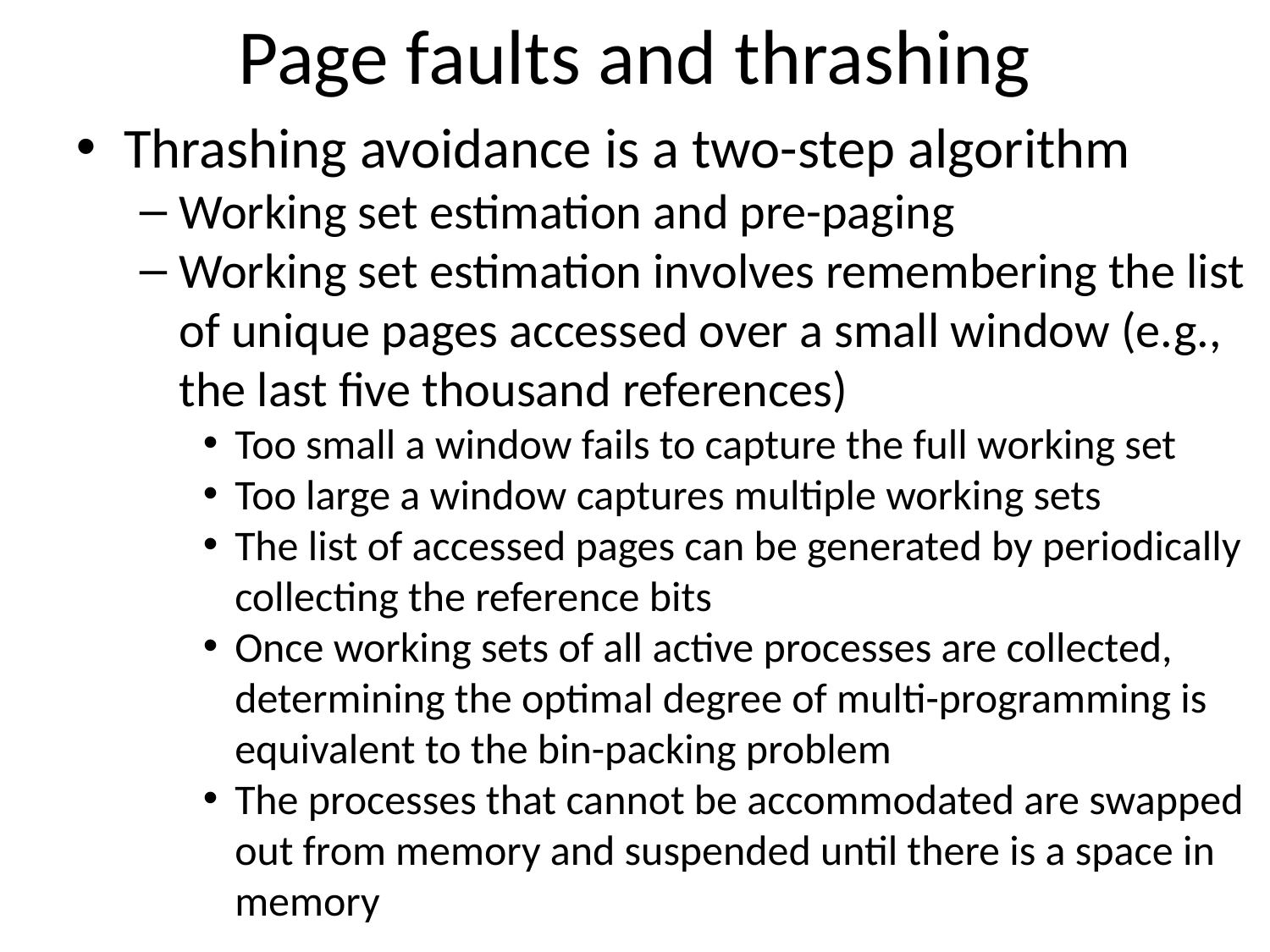

Page faults and thrashing
Thrashing avoidance is a two-step algorithm
Working set estimation and pre-paging
Working set estimation involves remembering the list of unique pages accessed over a small window (e.g., the last five thousand references)
Too small a window fails to capture the full working set
Too large a window captures multiple working sets
The list of accessed pages can be generated by periodically collecting the reference bits
Once working sets of all active processes are collected, determining the optimal degree of multi-programming is equivalent to the bin-packing problem
The processes that cannot be accommodated are swapped out from memory and suspended until there is a space in memory